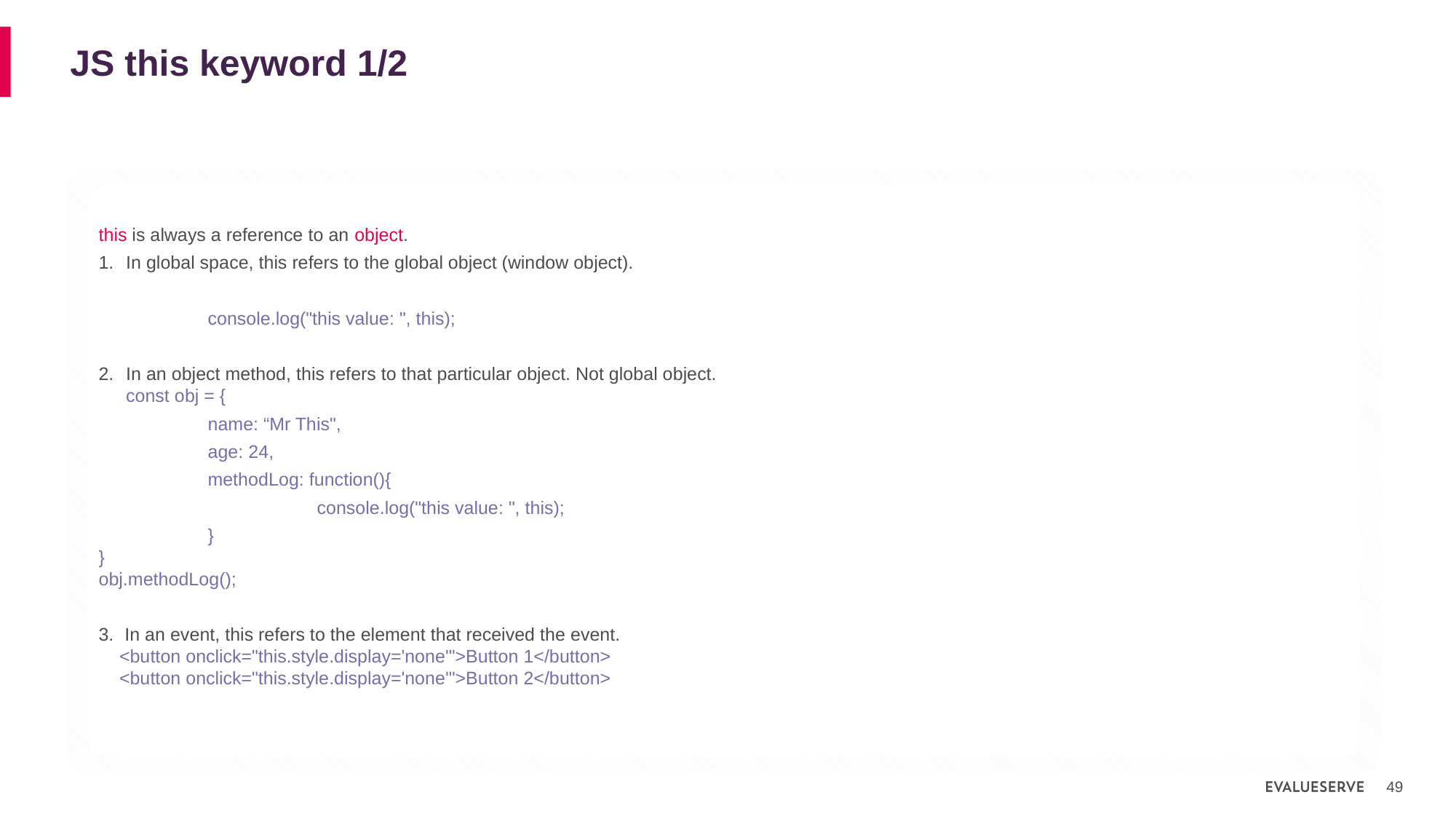

# JS this keyword 1/2

this is always a reference to an object.
In global space, this refers to the global object (window object).

 	console.log("this value: ", this);

In an object method, this refers to that particular object. Not global object.
const obj = {
	name: “Mr This",
	age: 24,
	methodLog: function(){
		console.log("this value: ", this);
	}
}
obj.methodLog();

 In an event, this refers to the element that received the event.
<button onclick="this.style.display='none'">Button 1</button>
<button onclick="this.style.display='none'">Button 2</button>

49